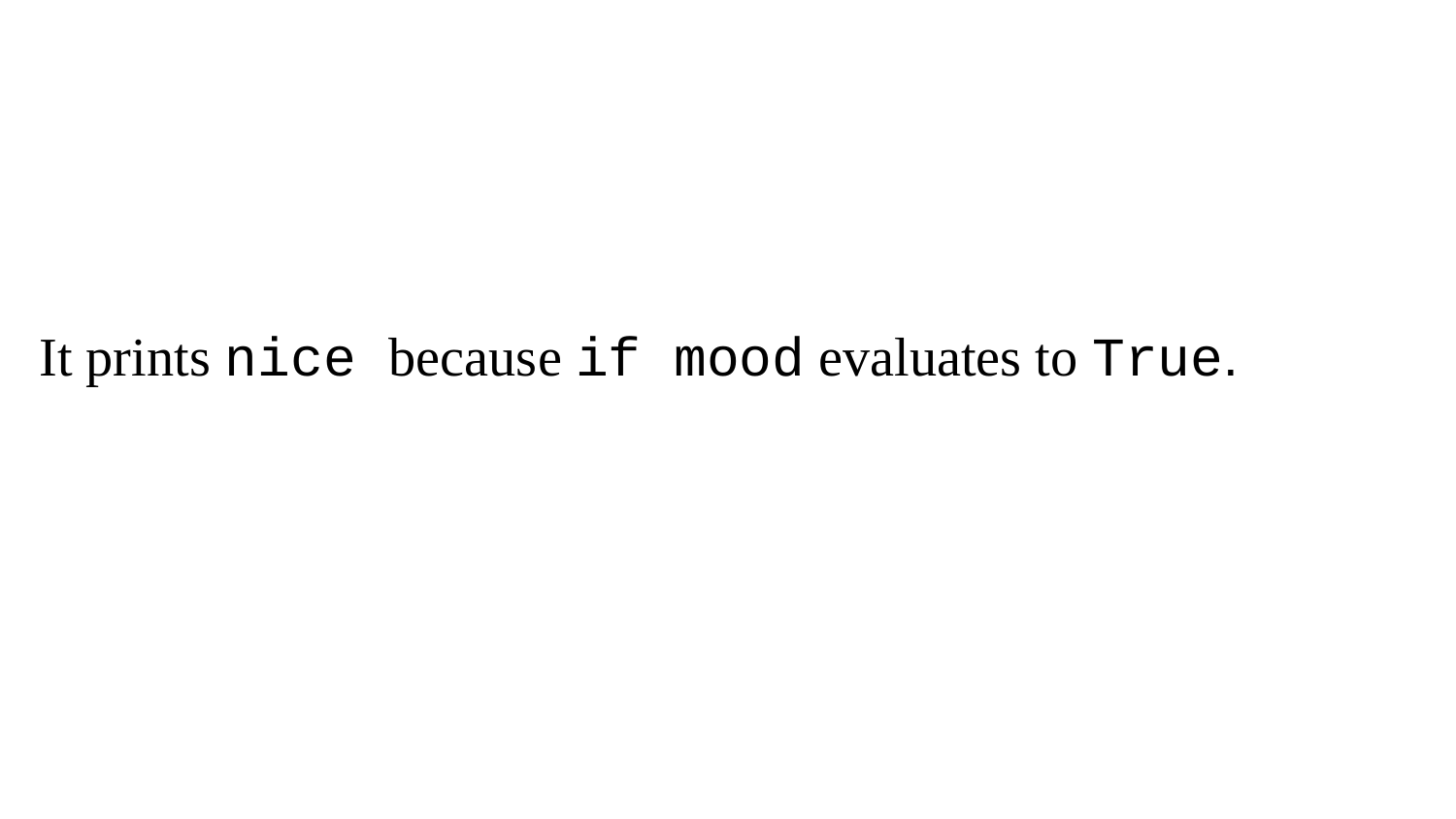

It prints nice because if mood evaluates to True.